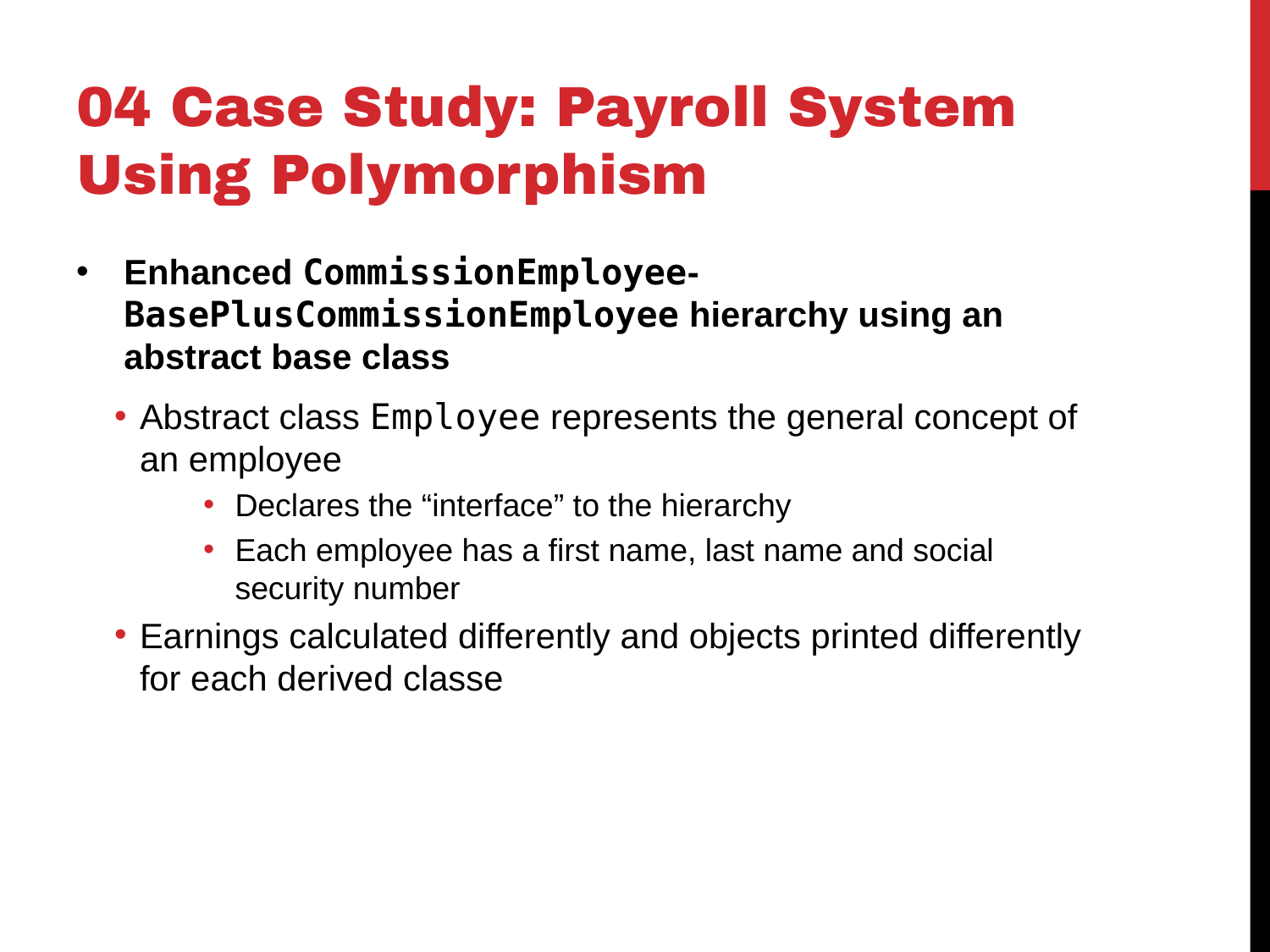

# 04 Case Study: Payroll System Using Polymorphism
Enhanced CommissionEmployee-BasePlusCommissionEmployee hierarchy using an abstract base class
Abstract class Employee represents the general concept of an employee
Declares the “interface” to the hierarchy
Each employee has a first name, last name and social security number
Earnings calculated differently and objects printed differently for each derived classe